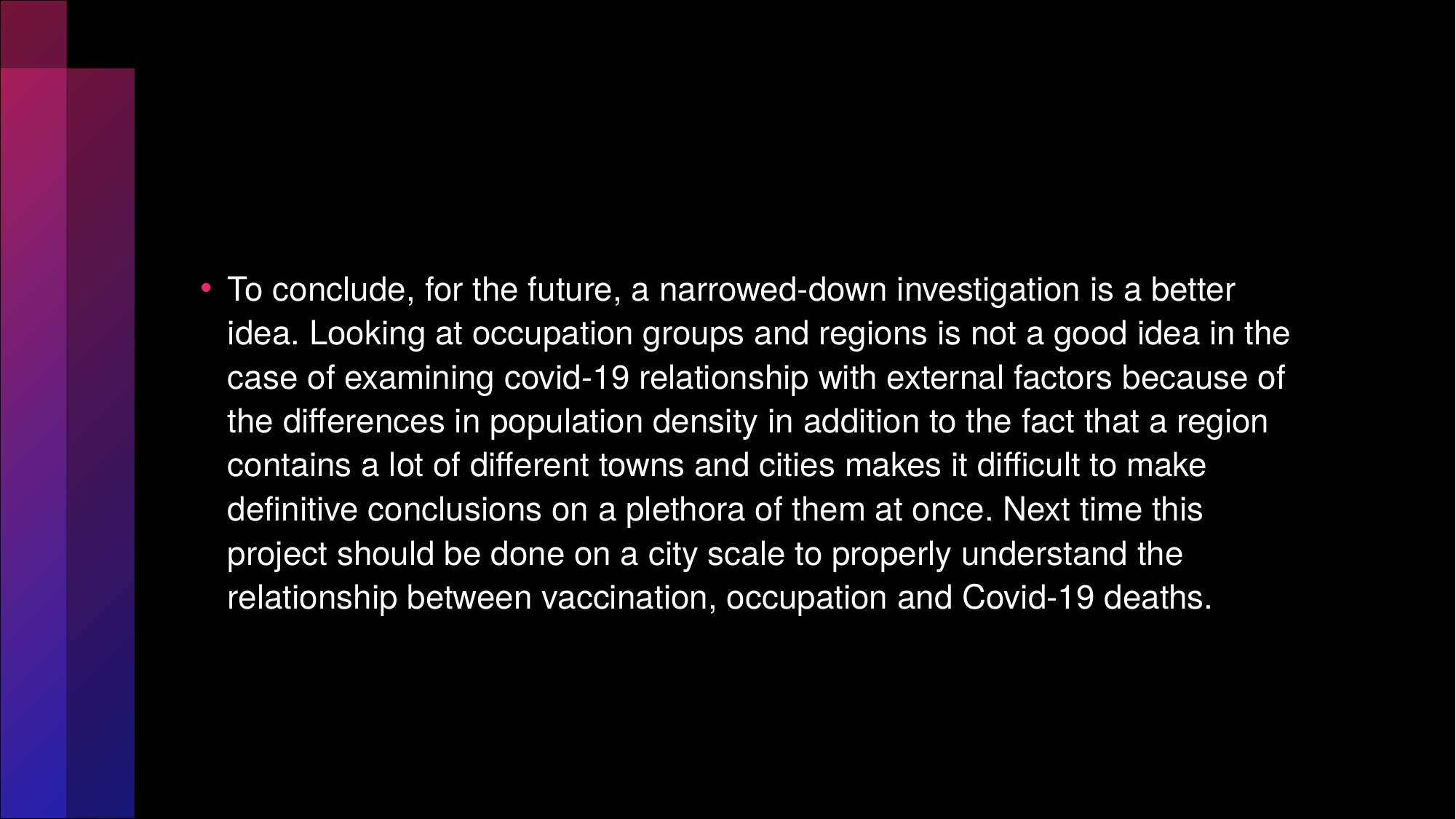

To conclude, for the future, a narrowed-down investigation is a better idea. Looking at occupation groups and regions is not a good idea in the case of examining covid-19 relationship with external factors because of the differences in population density in addition to the fact that a region contains a lot of different towns and cities makes it difficult to make definitive conclusions on a plethora of them at once. Next time this project should be done on a city scale to properly understand the relationship between vaccination, occupation and Covid-19 deaths.